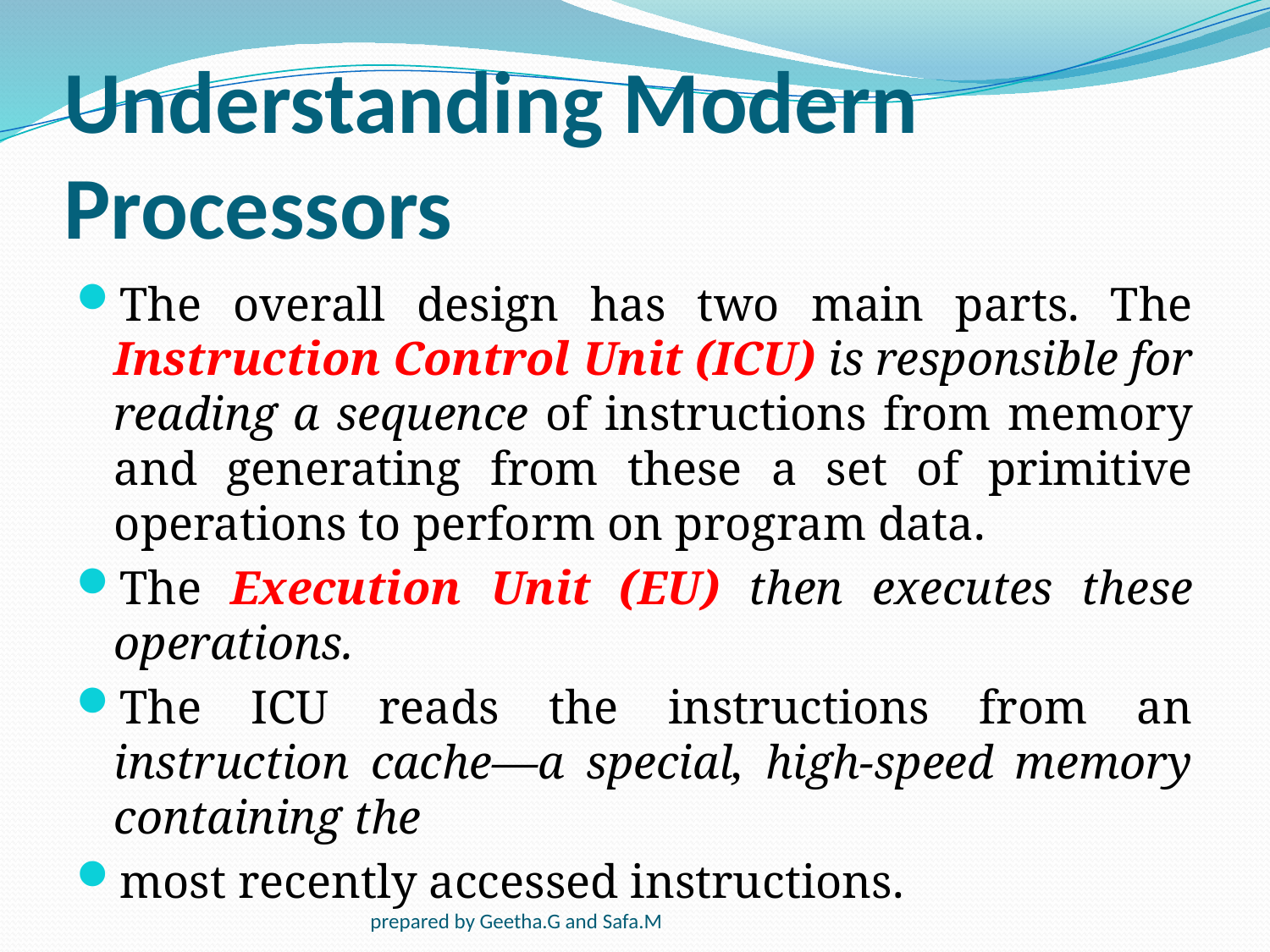

# Understanding Modern Processors
The overall design has two main parts. The Instruction Control Unit (ICU) is responsible for reading a sequence of instructions from memory and generating from these a set of primitive operations to perform on program data.
The Execution Unit (EU) then executes these operations.
The ICU reads the instructions from an instruction cache—a special, high-speed memory containing the
most recently accessed instructions.
prepared by Geetha.G and Safa.M